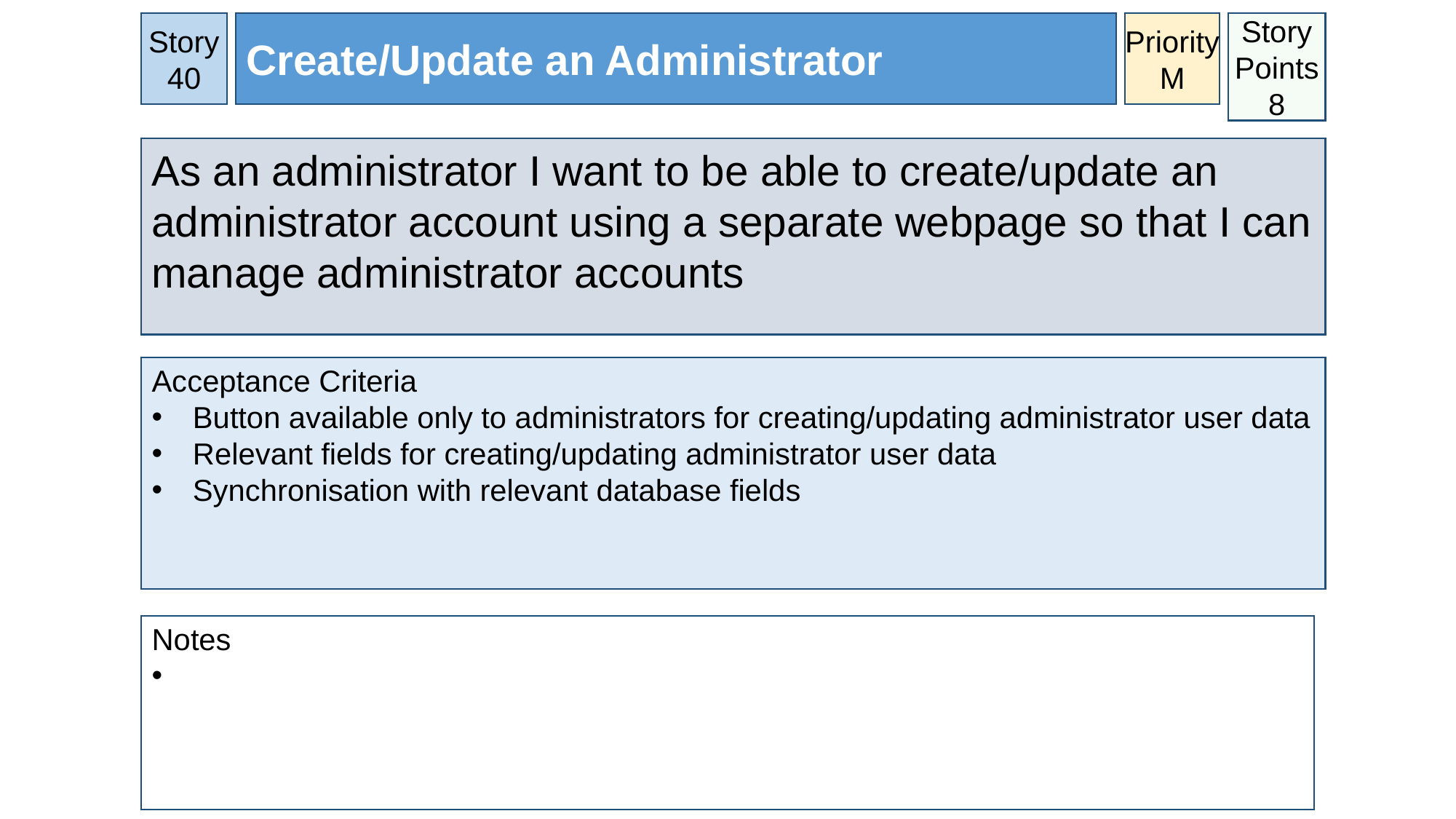

Priority
M
Story 40
Create/Update an Administrator
Story Points
8
As an administrator I want to be able to create/update an administrator account using a separate webpage so that I can manage administrator accounts

Acceptance Criteria
Button available only to administrators for creating/updating administrator user data
Relevant fields for creating/updating administrator user data
Synchronisation with relevant database fields
Notes